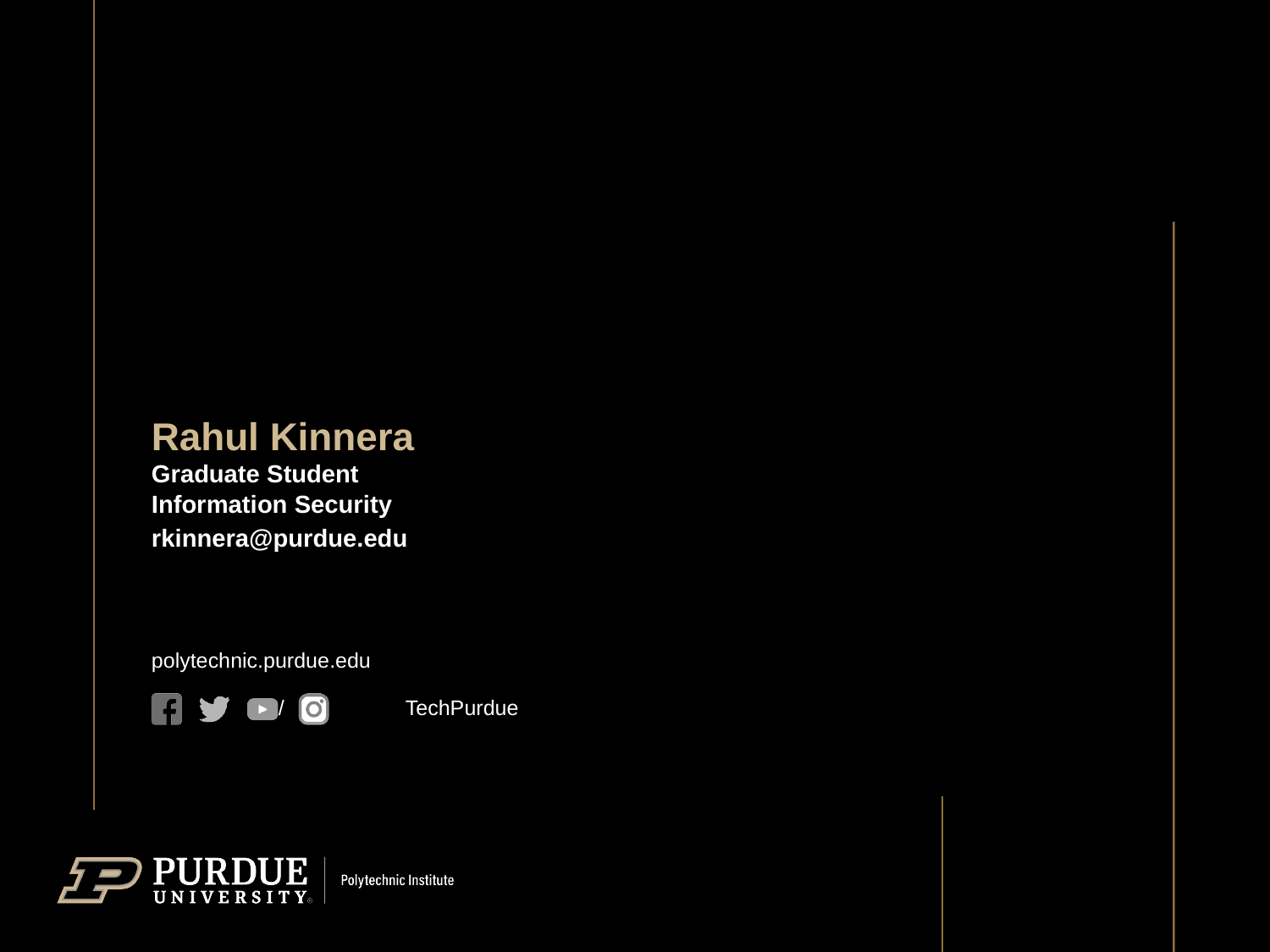

#
Rahul Kinnera
Graduate Student
Information Security
rkinnera@purdue.edu
9